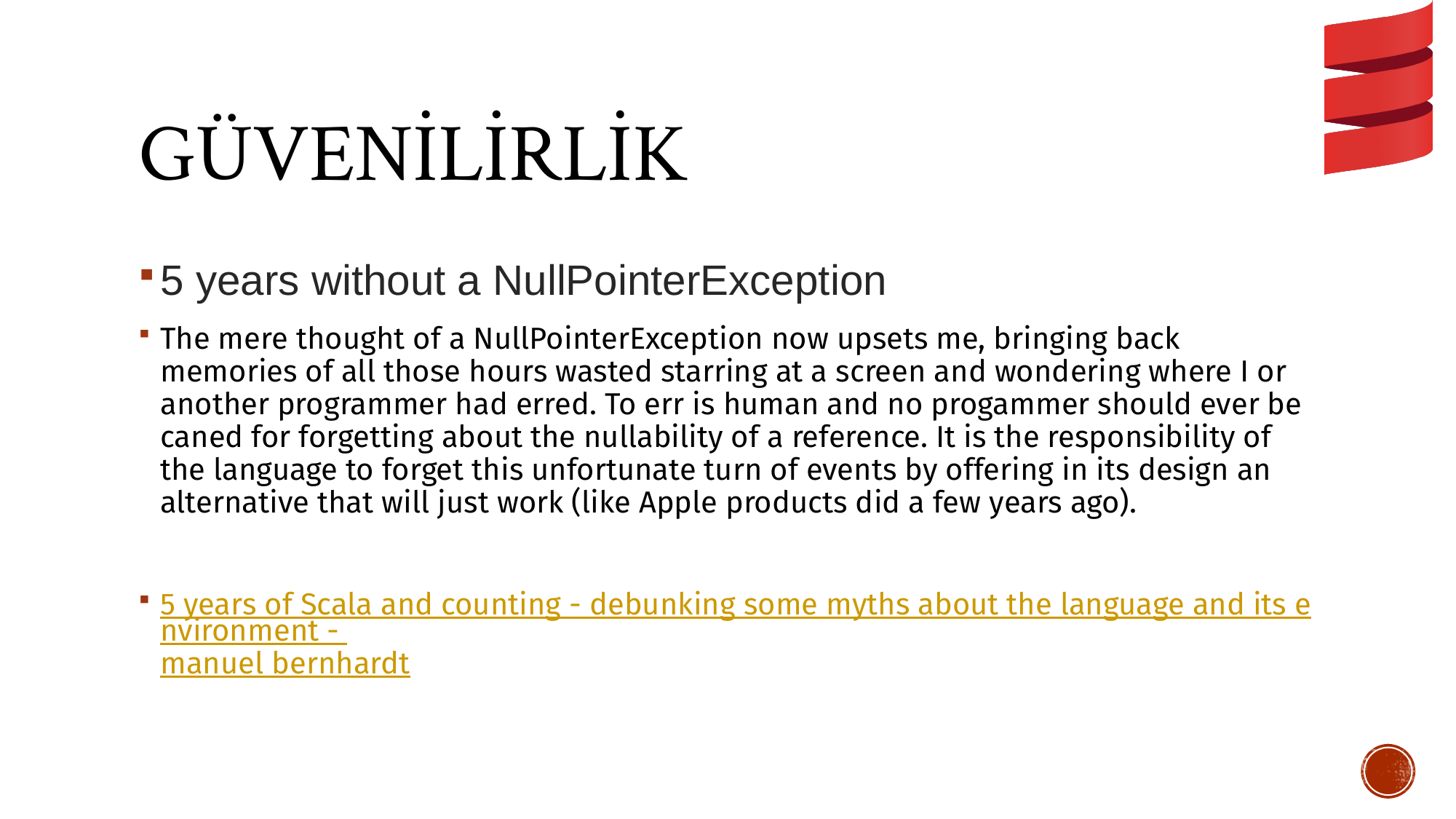

# güvenilirlik
5 years without a NullPointerException
The mere thought of a NullPointerException now upsets me, bringing back memories of all those hours wasted starring at a screen and wondering where I or another programmer had erred. To err is human and no progammer should ever be caned for forgetting about the nullability of a reference. It is the responsibility of the language to forget this unfortunate turn of events by offering in its design an alternative that will just work (like Apple products did a few years ago).

5 years of Scala and counting - debunking some myths about the language and its environment - manuel bernhardt